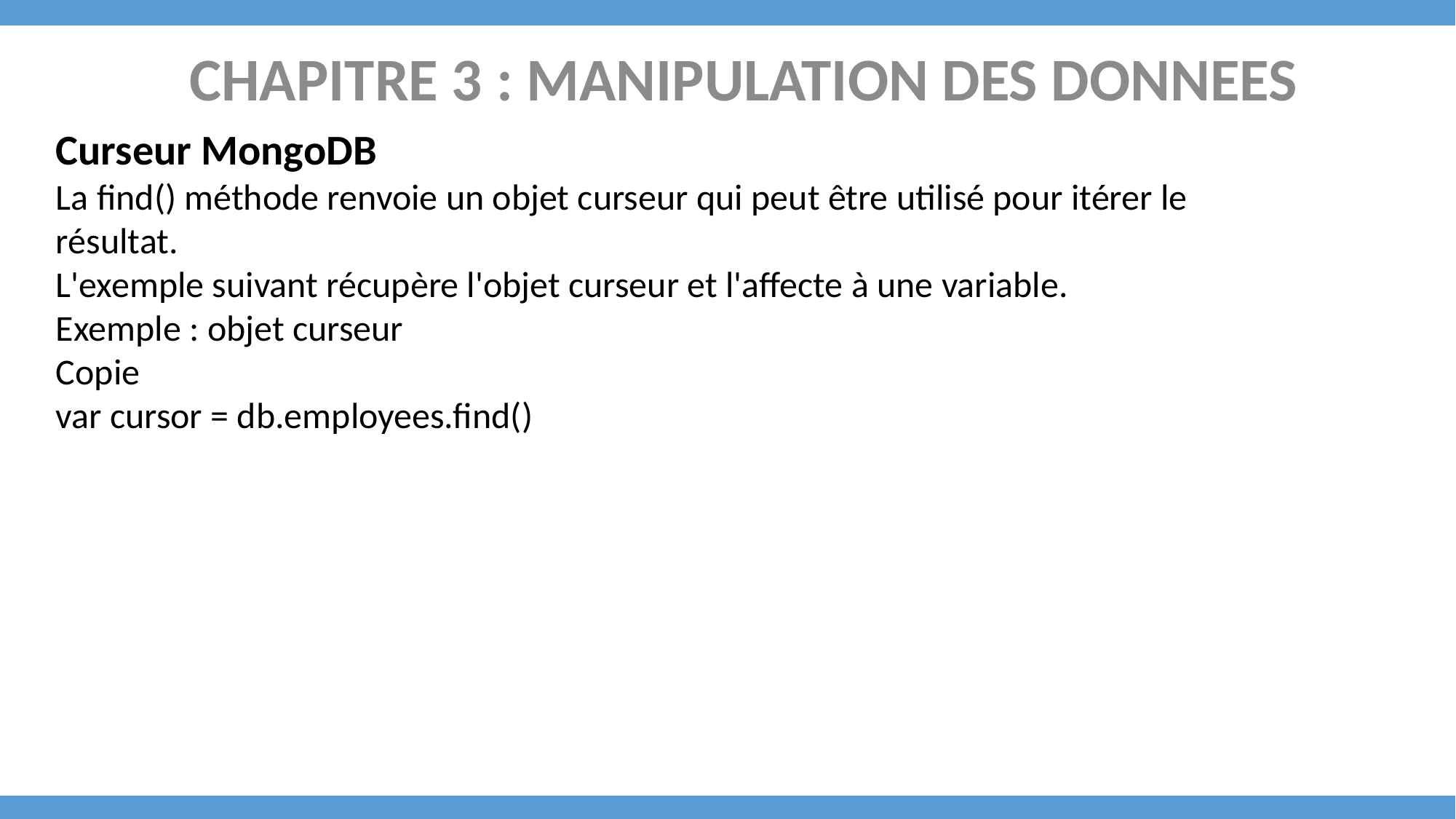

CHAPITRE 3 : MANIPULATION DES DONNEES
Curseur MongoDB
La find() méthode renvoie un objet curseur qui peut être utilisé pour itérer le résultat.
L'exemple suivant récupère l'objet curseur et l'affecte à une variable.
Exemple : objet curseur
Copie
var cursor = db.employees.find()